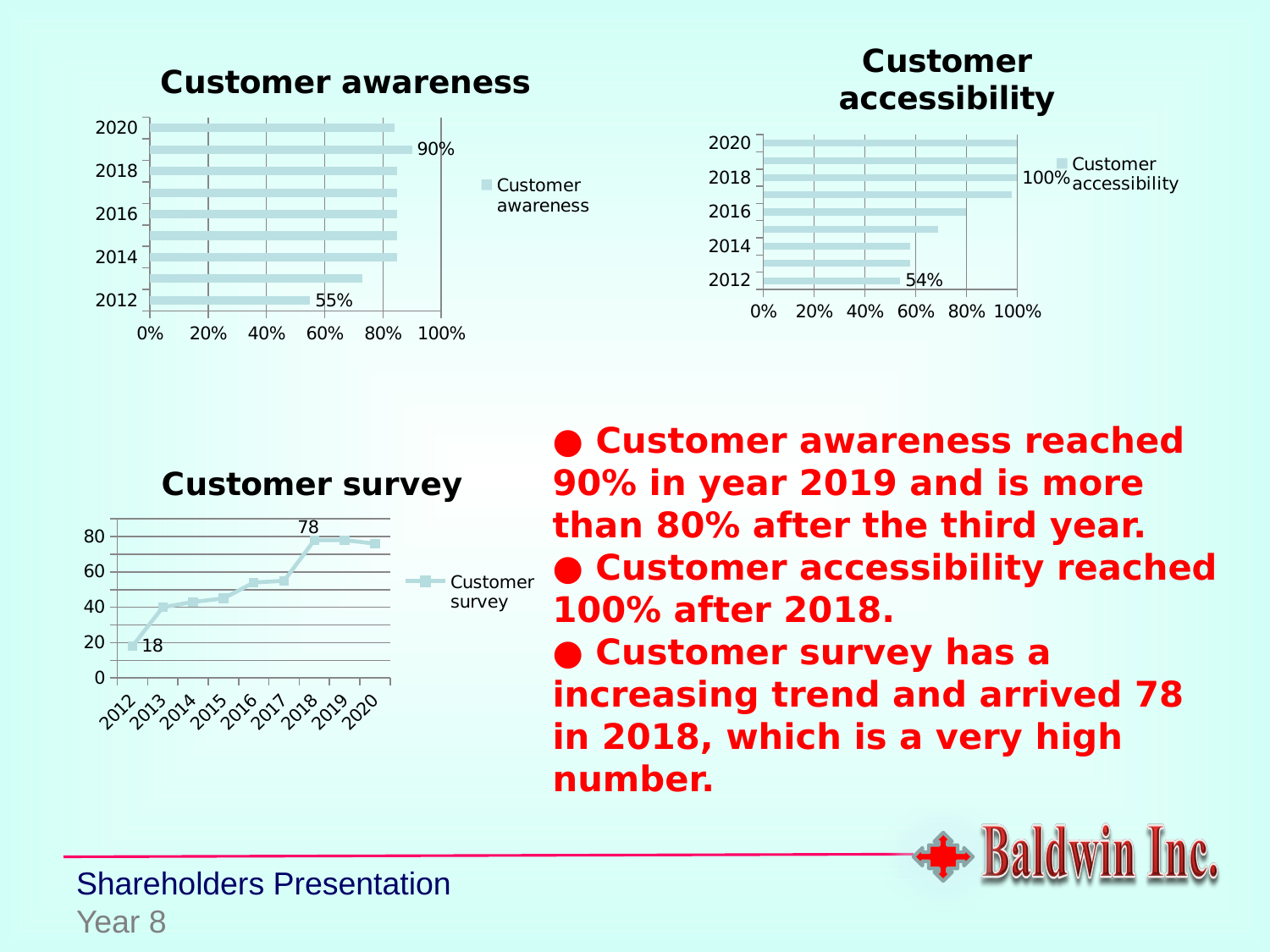

### Chart:

| Category | Customer accessibility |
|---|---|
| 2012 | 0.54 |
| 2013 | 0.58 |
| 2014 | 0.58 |
| 2015 | 0.69 |
| 2016 | 0.8 |
| 2017 | 0.98 |
| 2018 | 1.0 |
| 2019 | 1.0 |
| 2020 | 1.0 |

### Chart:

| Category | Customer awareness |
|---|---|
| 2012 | 0.55 |
| 2013 | 0.73 |
| 2014 | 0.85 |
| 2015 | 0.85 |
| 2016 | 0.85 |
| 2017 | 0.85 |
| 2018 | 0.85 |
| 2019 | 0.9 |
| 2020 | 0.84 |

### Chart:

| Category | Customer survey |
|---|---|
| 2012 | 18.0 |
| 2013 | 40.0 |
| 2014 | 43.0 |
| 2015 | 45.0 |
| 2016 | 54.0 |
| 2017 | 55.0 |
| 2018 | 78.0 |
| 2019 | 78.0 |
| 2020 | 76.0 |
● Customer awareness reached 90% in year 2019 and is more than 80% after the third year.
● Customer accessibility reached 100% after 2018.
● Customer survey has a increasing trend and arrived 78 in 2018, which is a very high number.
Shareholders Presentation
Year 8